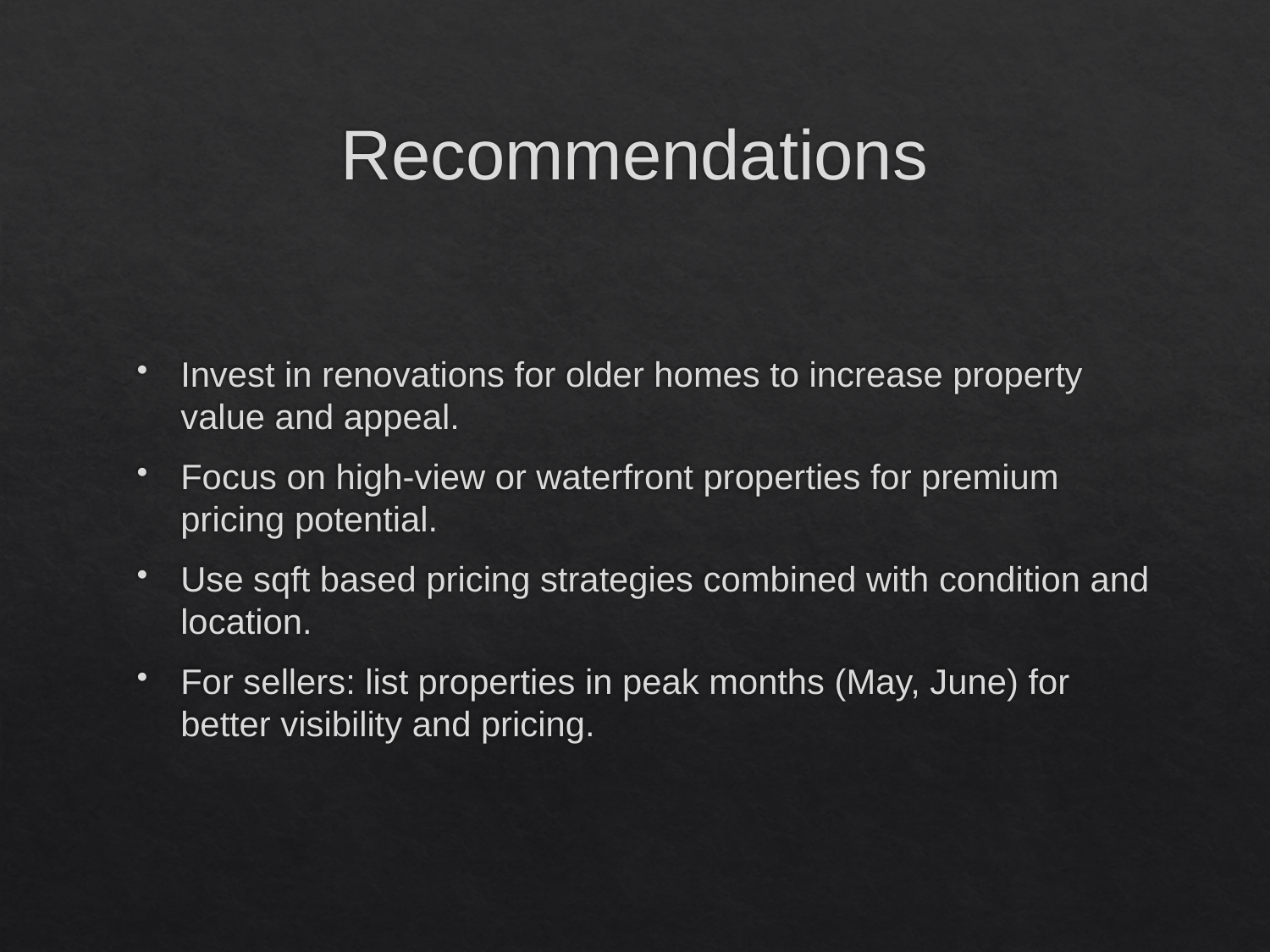

# Recommendations
Invest in renovations for older homes to increase property value and appeal.
Focus on high-view or waterfront properties for premium pricing potential.
Use sqft based pricing strategies combined with condition and location.
For sellers: list properties in peak months (May, June) for better visibility and pricing.